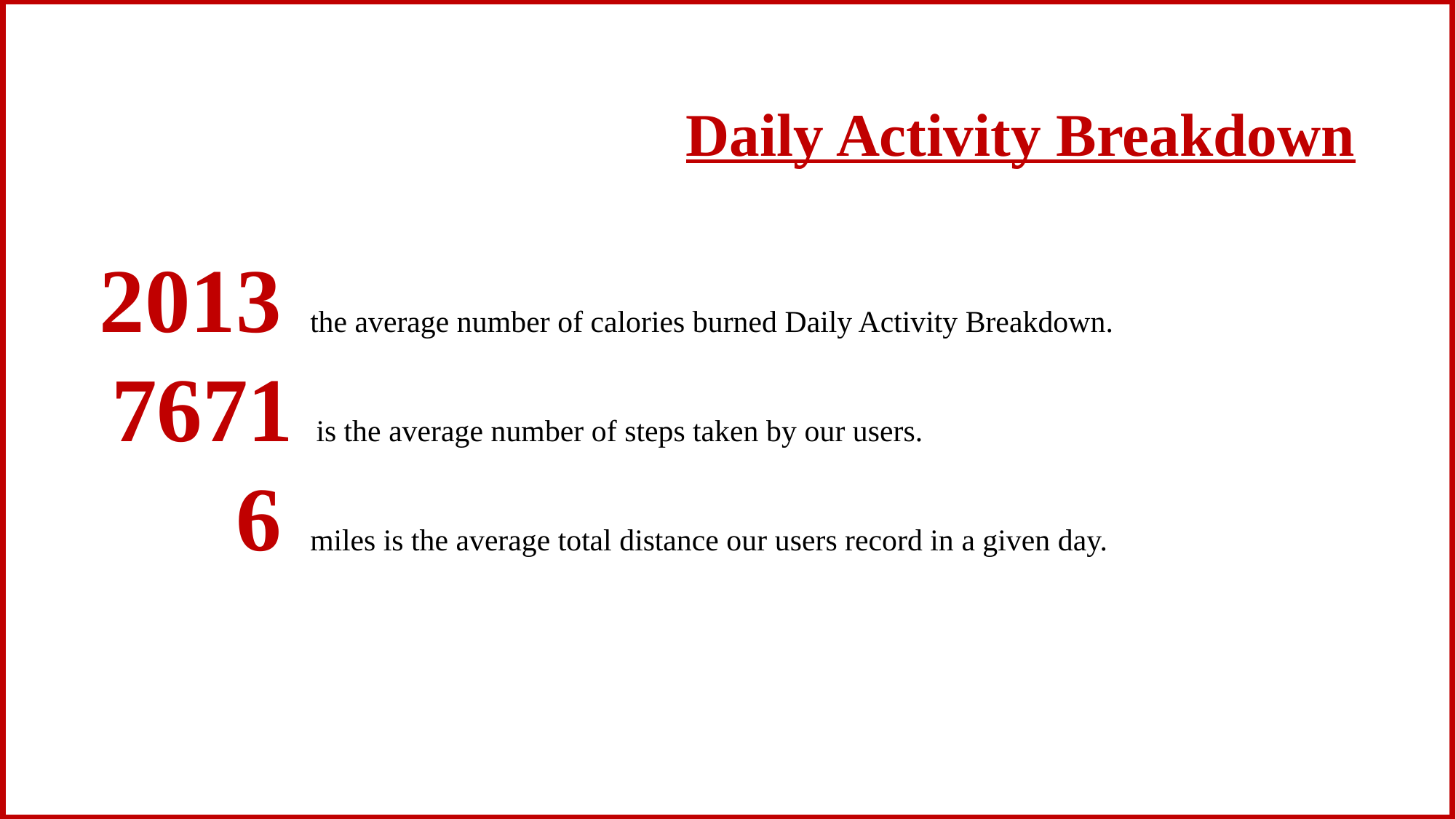

Daily Activity Breakdown

   2013  the average number of calories burned Daily Activity Breakdown.
             7671 is the average number of steps taken by our users.
         6  miles is the average total distance our users record in a given day.